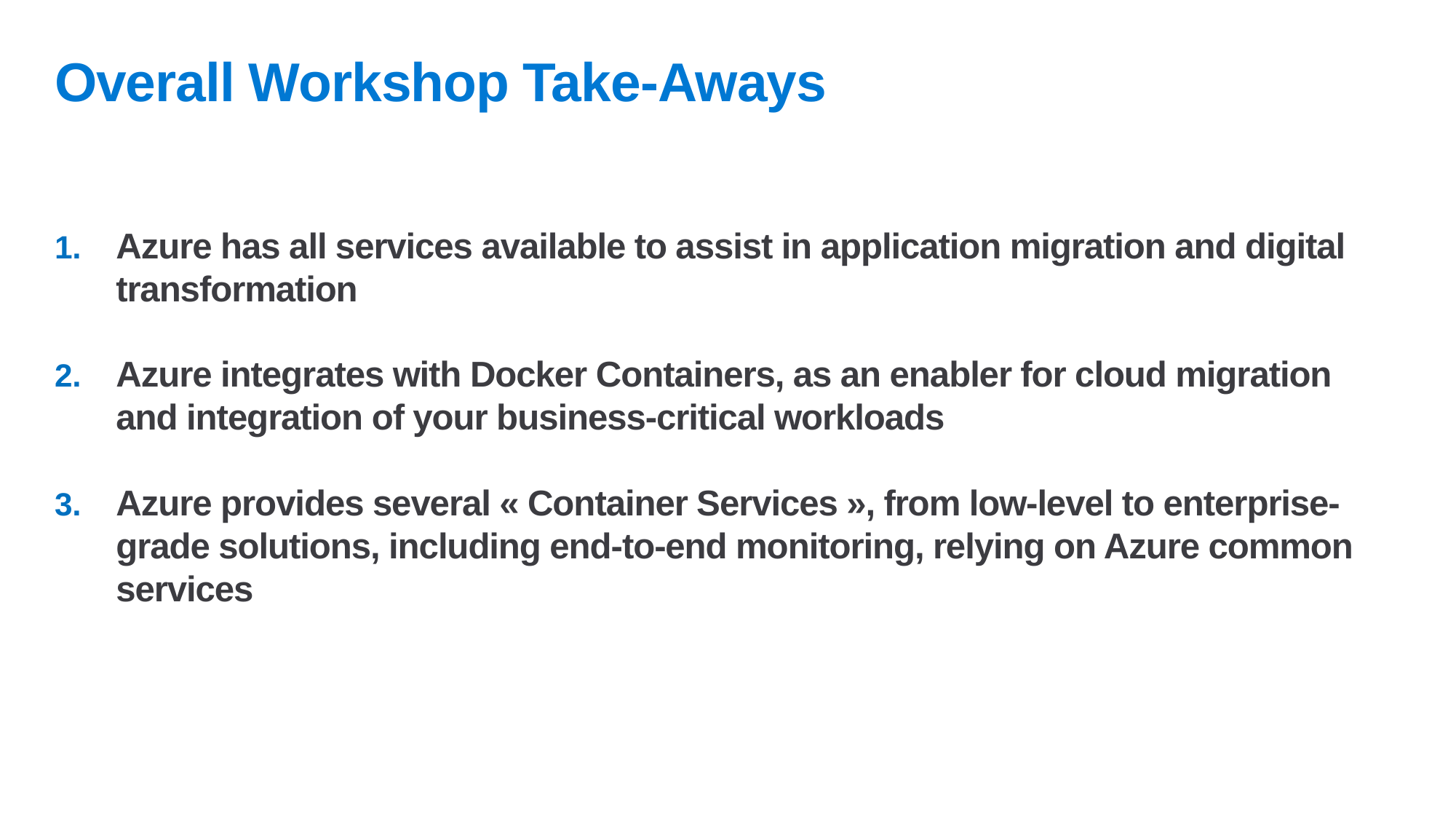

# Overall Workshop Take-Aways
Azure has all services available to assist in application migration and digital transformation
Azure integrates with Docker Containers, as an enabler for cloud migration and integration of your business-critical workloads
Azure provides several « Container Services », from low-level to enterprise-grade solutions, including end-to-end monitoring, relying on Azure common services